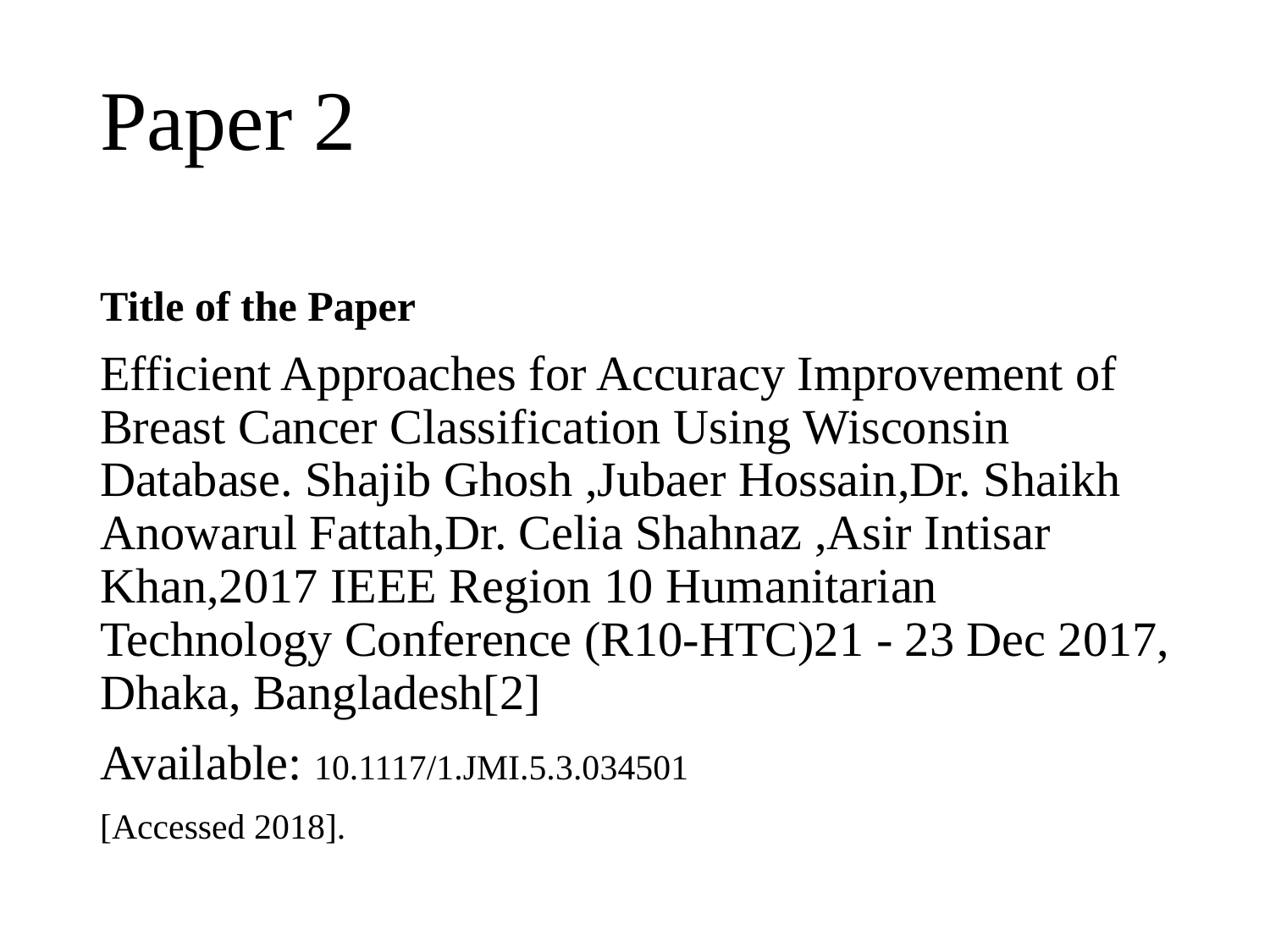

Paper 2
Title of the Paper
Efficient Approaches for Accuracy Improvement of Breast Cancer Classification Using Wisconsin Database. Shajib Ghosh ,Jubaer Hossain,Dr. Shaikh Anowarul Fattah,Dr. Celia Shahnaz ,Asir Intisar Khan,2017 IEEE Region 10 Humanitarian Technology Conference (R10-HTC)21 - 23 Dec 2017, Dhaka, Bangladesh[2]
Available: 10.1117/1.JMI.5.3.034501
[Accessed 2018].